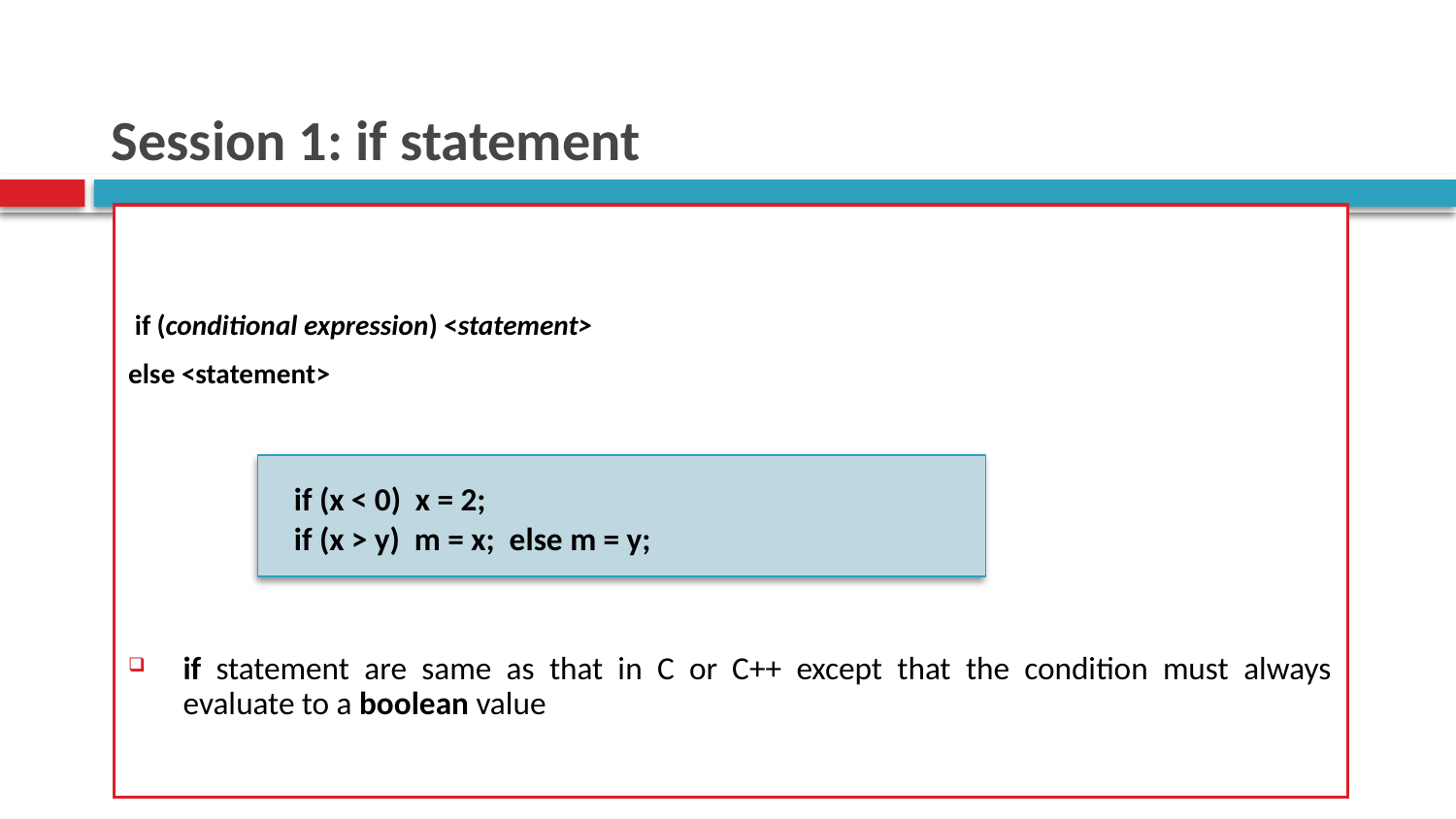

# Session 1: if statement

 if (conditional expression) <statement>
else <statement>

if statement are same as that in C or C++ except that the condition must always evaluate to a boolean value

 if (x < 0)  x = 2;
   if (x > y)  m = x;  else m = y;